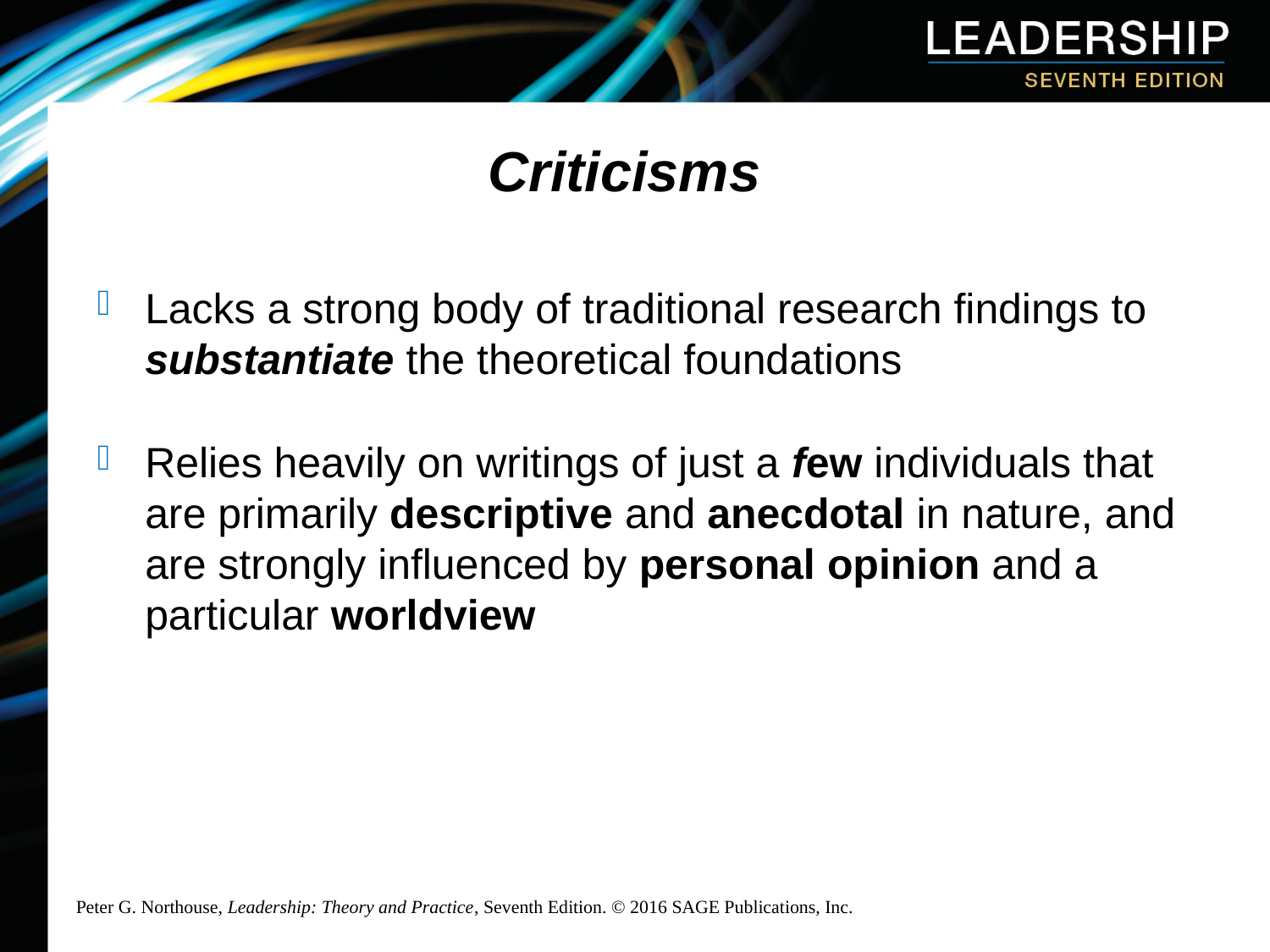

# Criticisms
Lacks a strong body of traditional research findings to substantiate the theoretical foundations
Relies heavily on writings of just a few individuals that are primarily descriptive and anecdotal in nature, and are strongly influenced by personal opinion and a particular worldview
Peter G. Northouse, Leadership: Theory and Practice, Seventh Edition. © 2016 SAGE Publications, Inc.